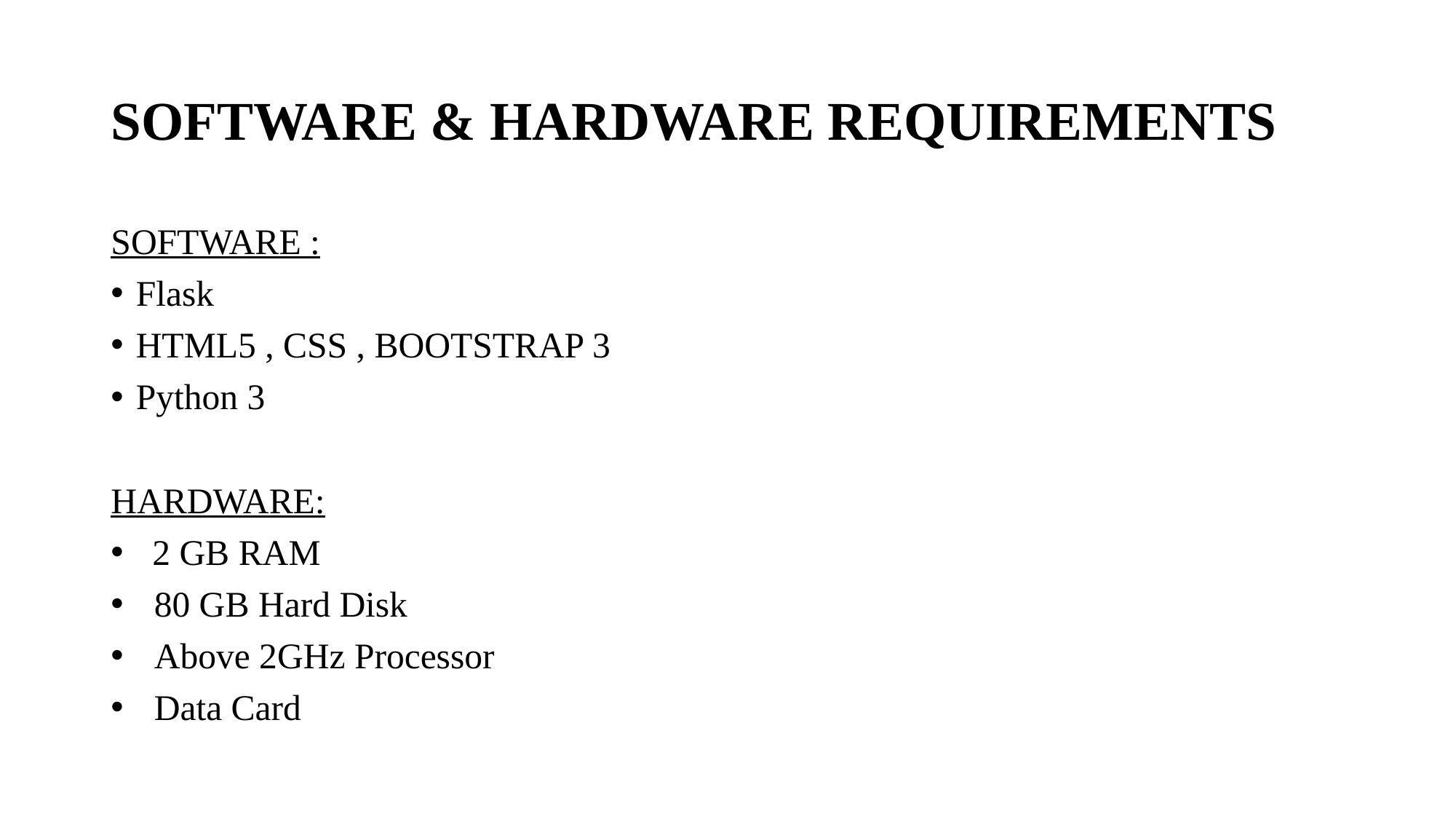

# SOFTWARE & HARDWARE REQUIREMENTS
SOFTWARE :
Flask
HTML5 , CSS , BOOTSTRAP 3
Python 3

HARDWARE:
  2 GB RAM
  80 GB Hard Disk
  Above 2GHz Processor
  Data Card